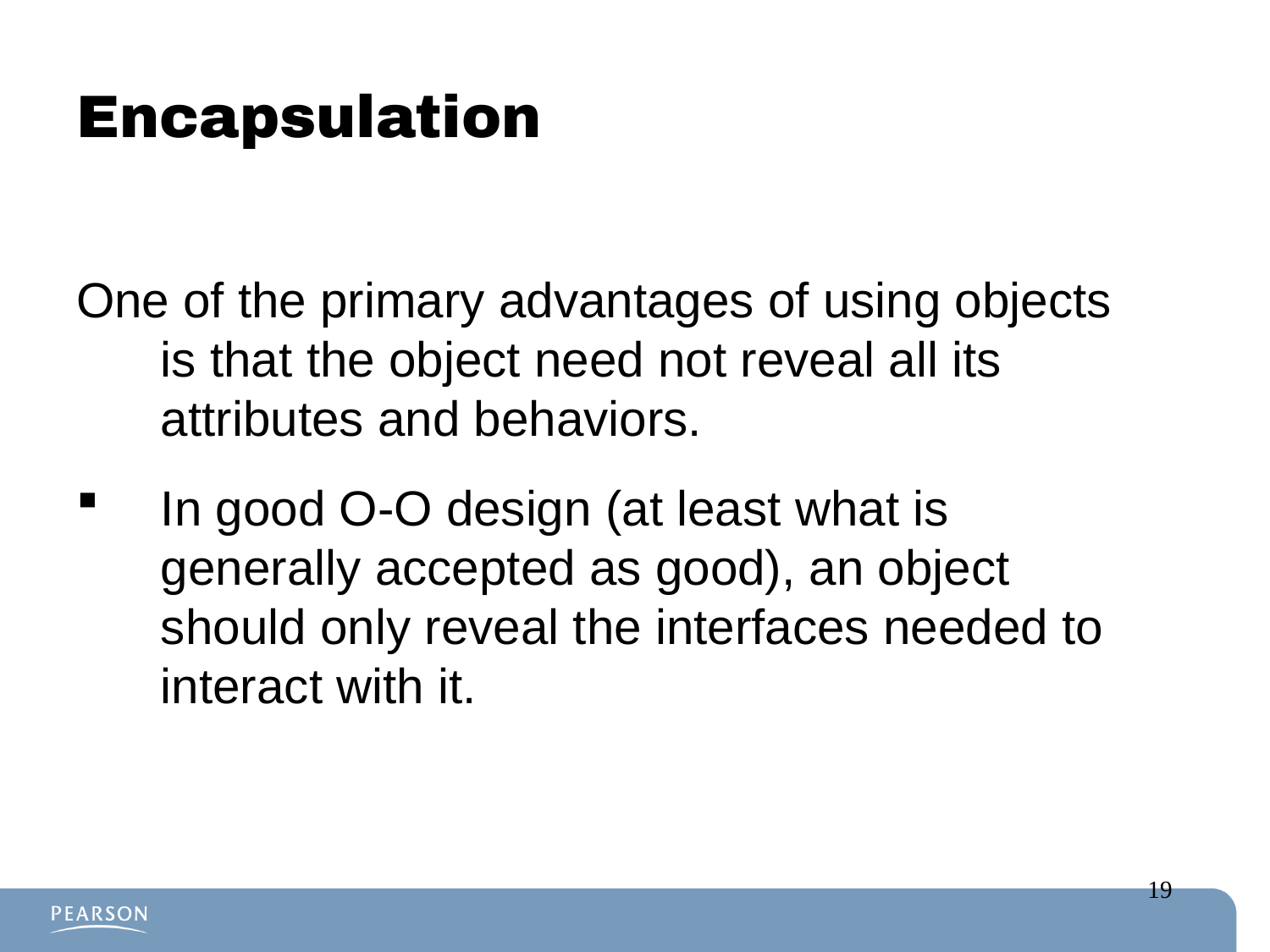

# Encapsulation
One of the primary advantages of using objects is that the object need not reveal all its attributes and behaviors.
In good O-O design (at least what is generally accepted as good), an object should only reveal the interfaces needed to interact with it.

19